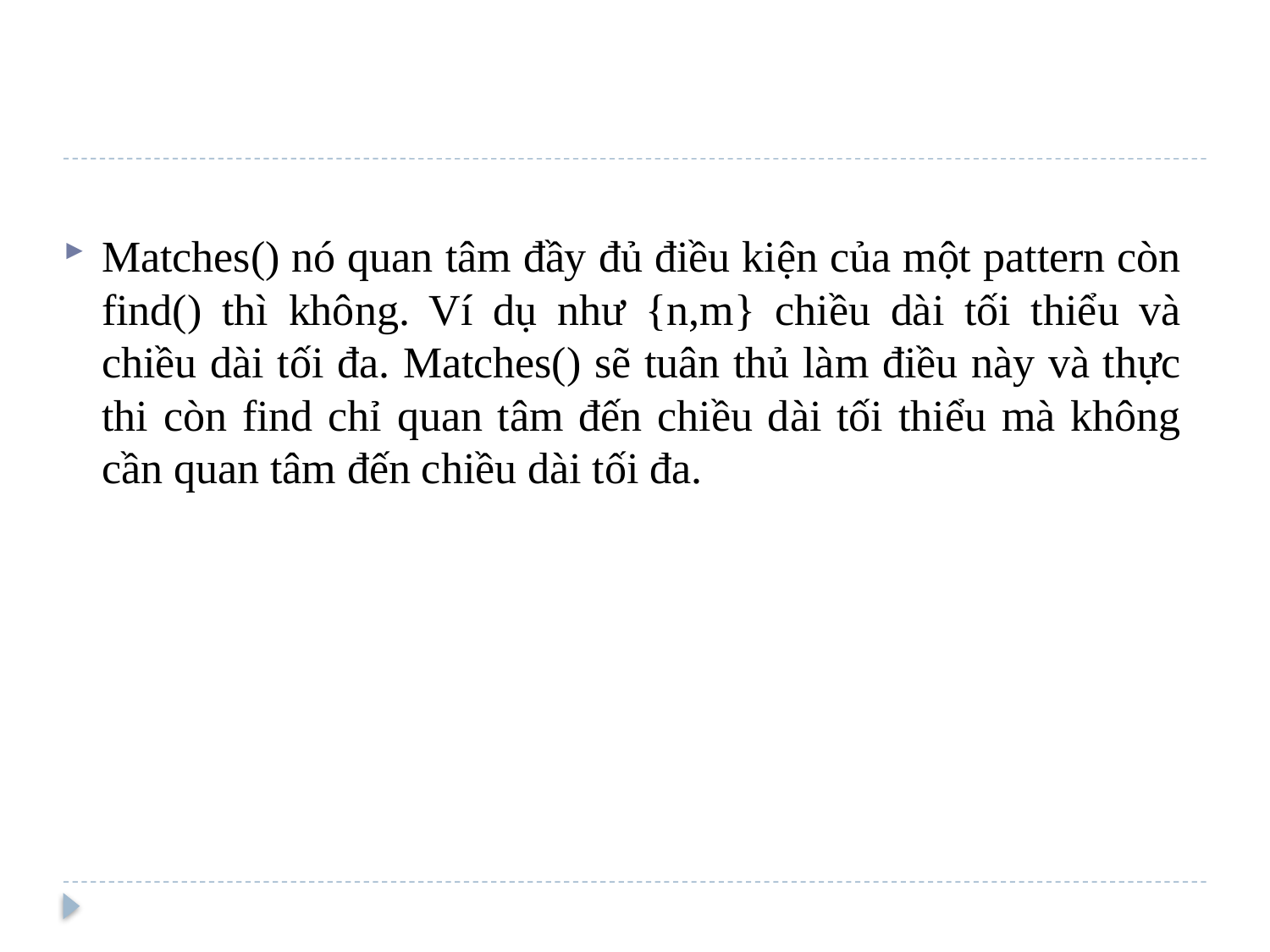

Matches() nó quan tâm đầy đủ điều kiện của một pattern còn find() thì không. Ví dụ như {n,m} chiều dài tối thiểu và chiều dài tối đa. Matches() sẽ tuân thủ làm điều này và thực thi còn find chỉ quan tâm đến chiều dài tối thiểu mà không cần quan tâm đến chiều dài tối đa.